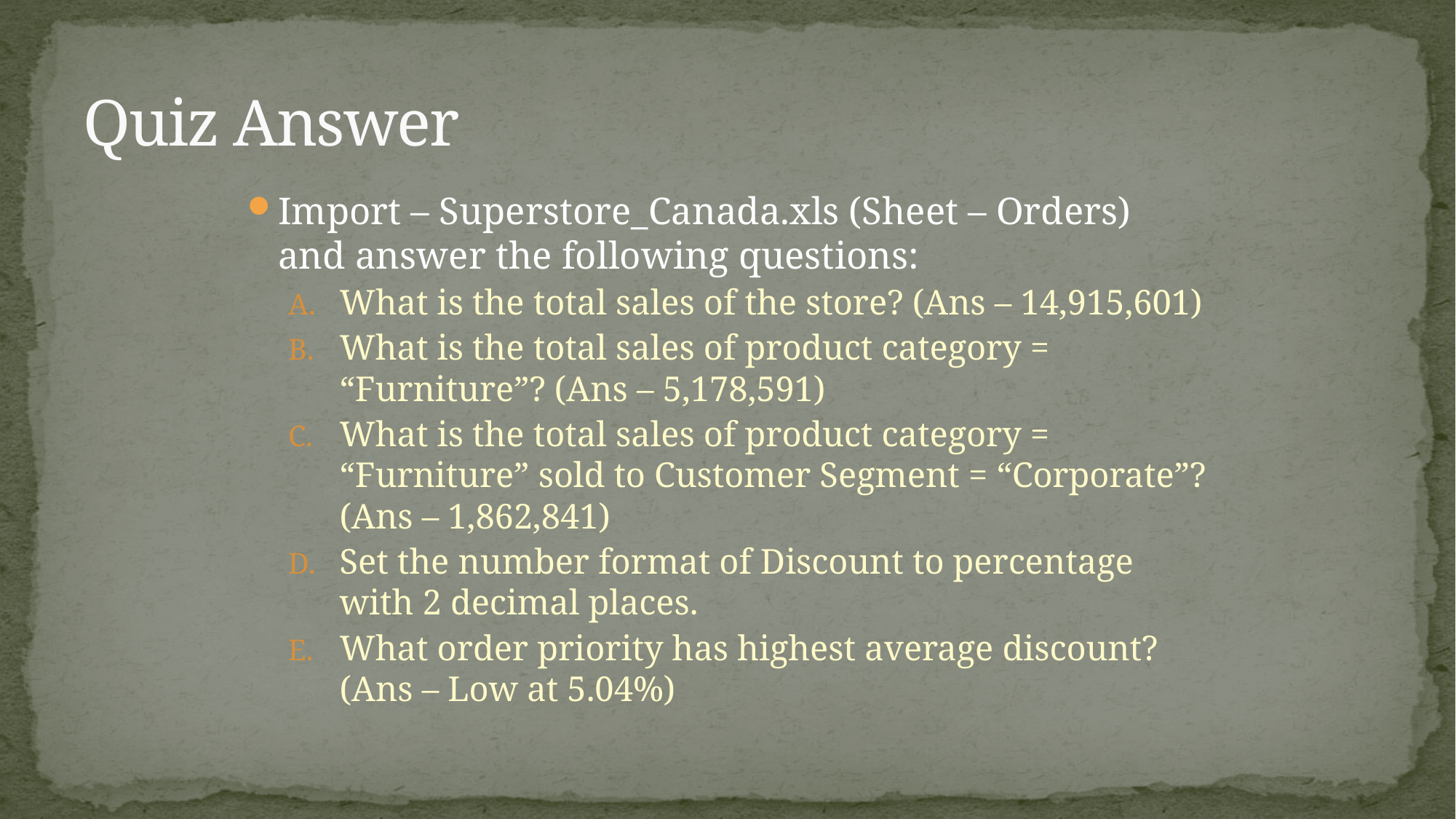

# Quiz Answer
Import – Superstore_Canada.xls (Sheet – Orders) and answer the following questions:
What is the total sales of the store? (Ans – 14,915,601)
What is the total sales of product category = “Furniture”? (Ans – 5,178,591)
What is the total sales of product category = “Furniture” sold to Customer Segment = “Corporate”? (Ans – 1,862,841)
Set the number format of Discount to percentage with 2 decimal places.
What order priority has highest average discount? (Ans – Low at 5.04%)